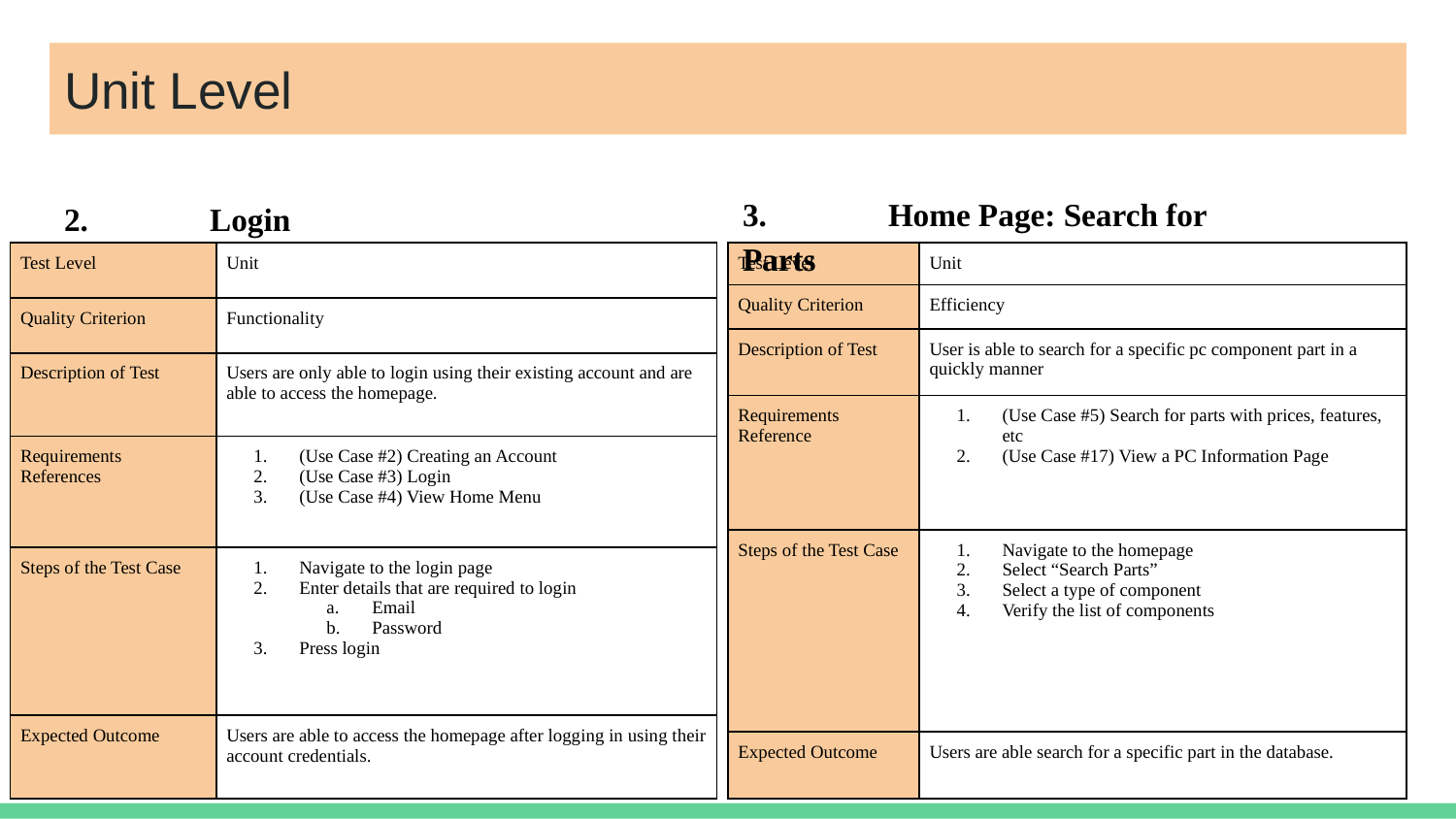

# Module Level
Unit Level
3.	Home Page: Search for Parts
2.	Login
| Test Level | Unit |
| --- | --- |
| Quality Criterion | Efficiency |
| Description of Test | User is able to search for a specific pc component part in a quickly manner |
| Requirements Reference | (Use Case #5) Search for parts with prices, features, etc (Use Case #17) View a PC Information Page |
| Steps of the Test Case | Navigate to the homepage Select “Search Parts” Select a type of component Verify the list of components |
| Expected Outcome | Users are able search for a specific part in the database. |
| Test Level | Unit |
| --- | --- |
| Quality Criterion | Functionality |
| Description of Test | Users are only able to login using their existing account and are able to access the homepage. |
| Requirements References | (Use Case #2) Creating an Account (Use Case #3) Login (Use Case #4) View Home Menu |
| Steps of the Test Case | Navigate to the login page Enter details that are required to login Email Password Press login |
| Expected Outcome | Users are able to access the homepage after logging in using their account credentials. |